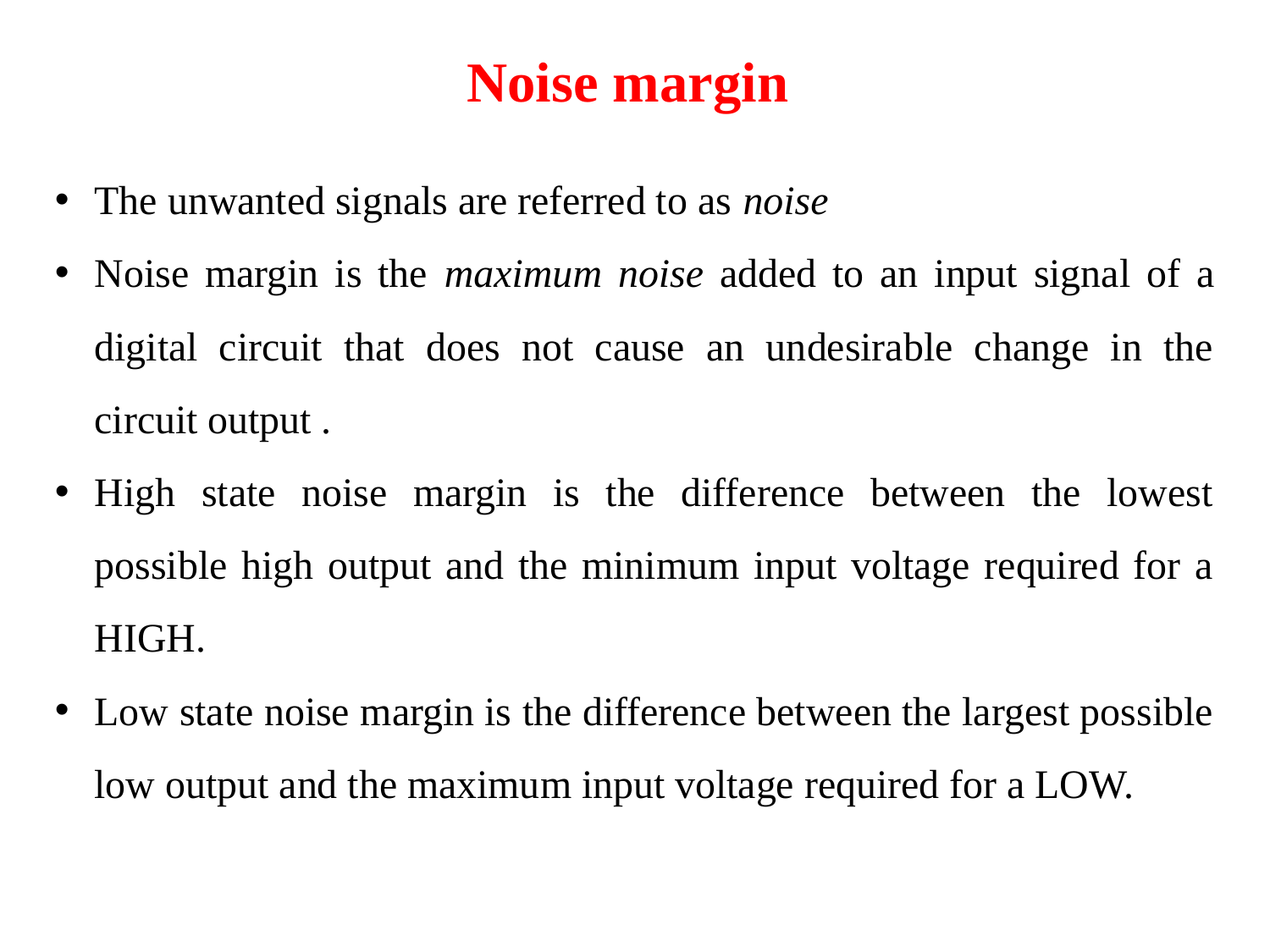

# Noise margin

The unwanted signals are referred to as noise
Noise margin is the maximum noise added to an input signal of a digital circuit that does not cause an undesirable change in the circuit output .
High state noise margin is the difference between the lowest possible high output and the minimum input voltage required for a HIGH.
Low state noise margin is the difference between the largest possible low output and the maximum input voltage required for a LOW.